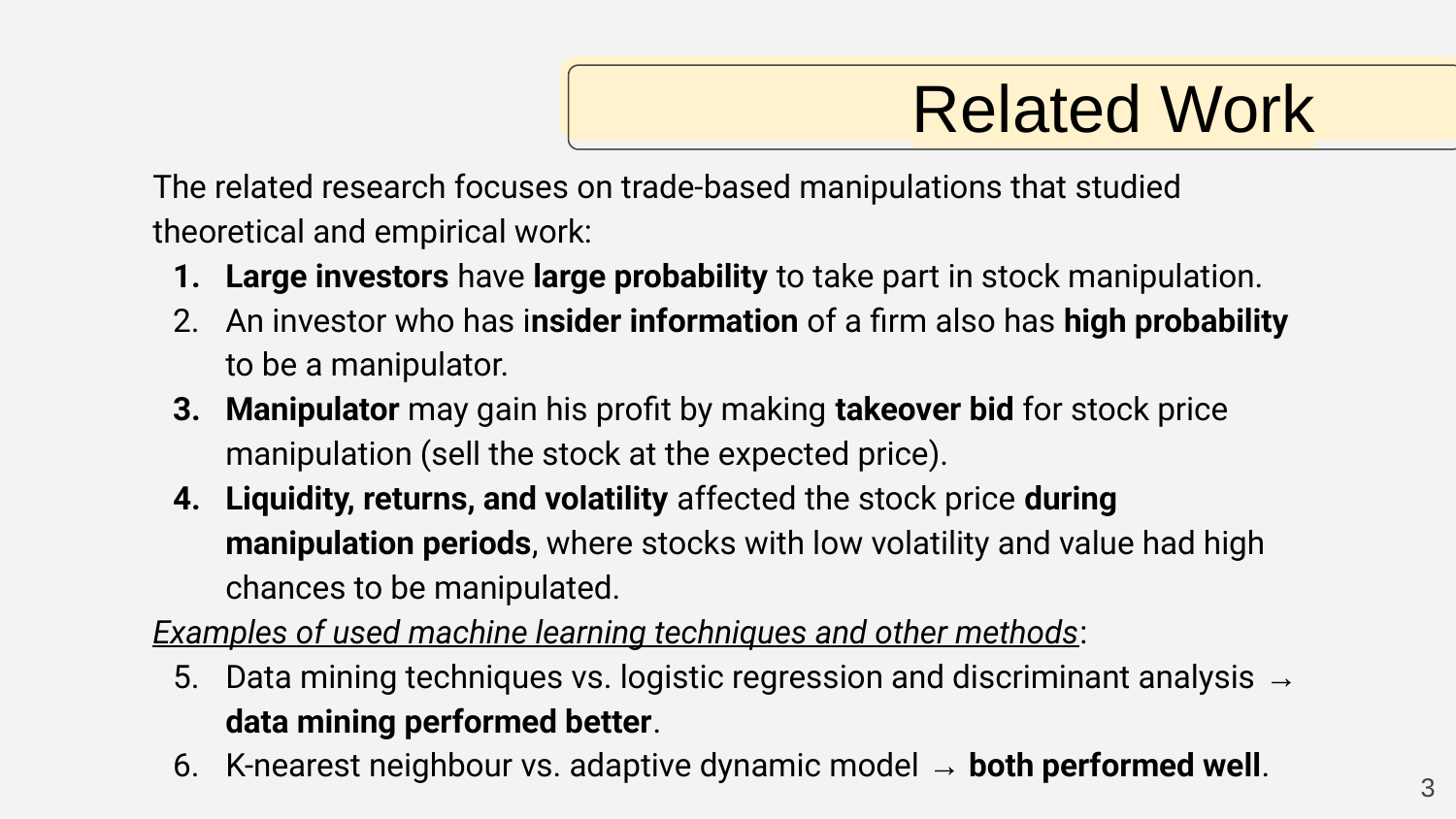

# Related Work
The related research focuses on trade-based manipulations that studied theoretical and empirical work:
Large investors have large probability to take part in stock manipulation.
An investor who has insider information of a firm also has high probability to be a manipulator.
Manipulator may gain his profit by making takeover bid for stock price manipulation (sell the stock at the expected price).
Liquidity, returns, and volatility affected the stock price during manipulation periods, where stocks with low volatility and value had high chances to be manipulated.
Examples of used machine learning techniques and other methods:
Data mining techniques vs. logistic regression and discriminant analysis → data mining performed better.
K-nearest neighbour vs. adaptive dynamic model → both performed well.
3